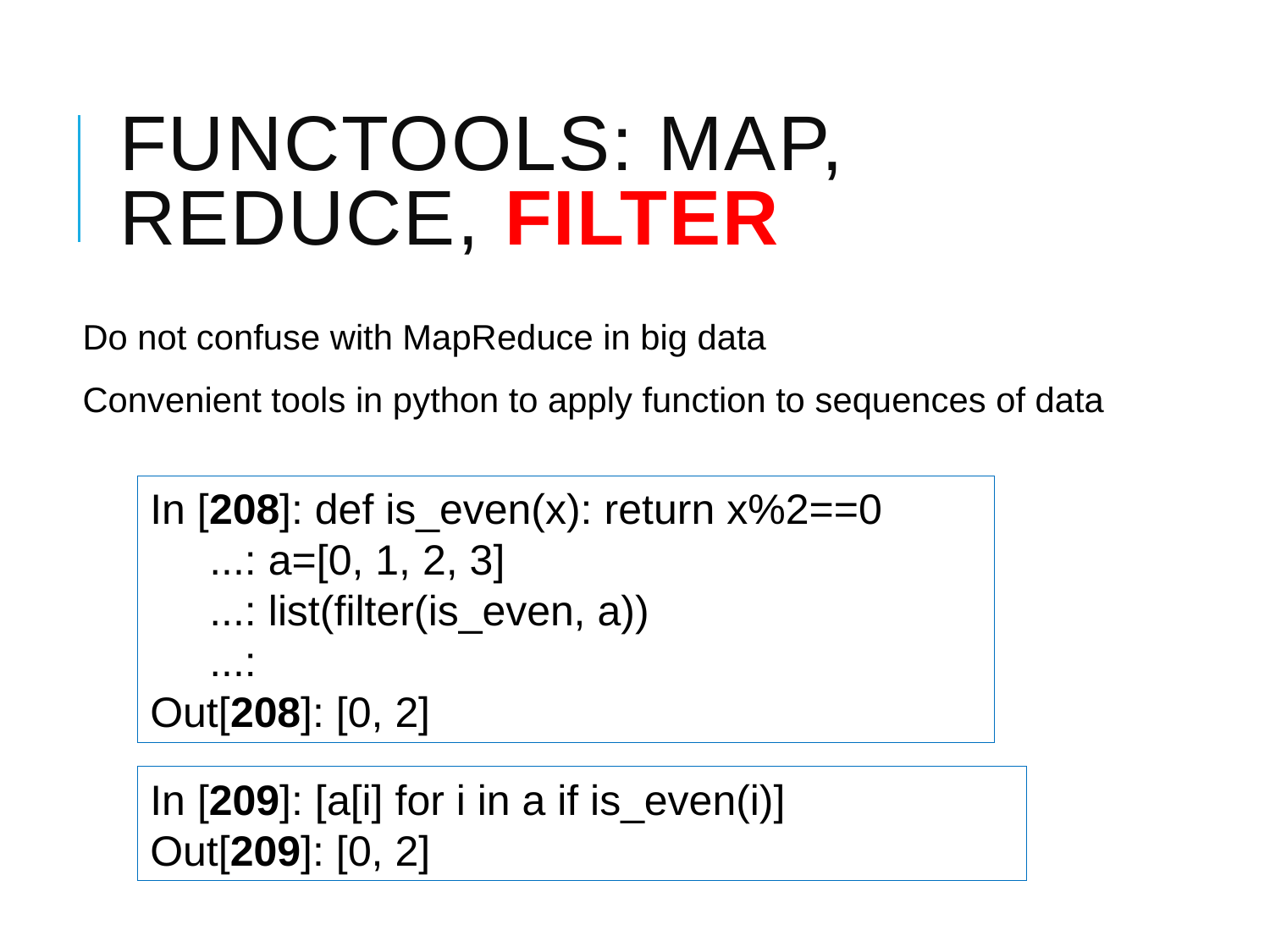

# Functools: map, reduce, filter
Do not confuse with MapReduce in big data
Convenient tools in python to apply function to sequences of data
In [208]: def is_even(x): return x%2==0
     ...: a=[0, 1, 2, 3]
     ...: list(filter(is_even, a))
     ...:
Out[208]: [0, 2]
In [209]: [a[i] for i in a if is_even(i)]
Out[209]: [0, 2]